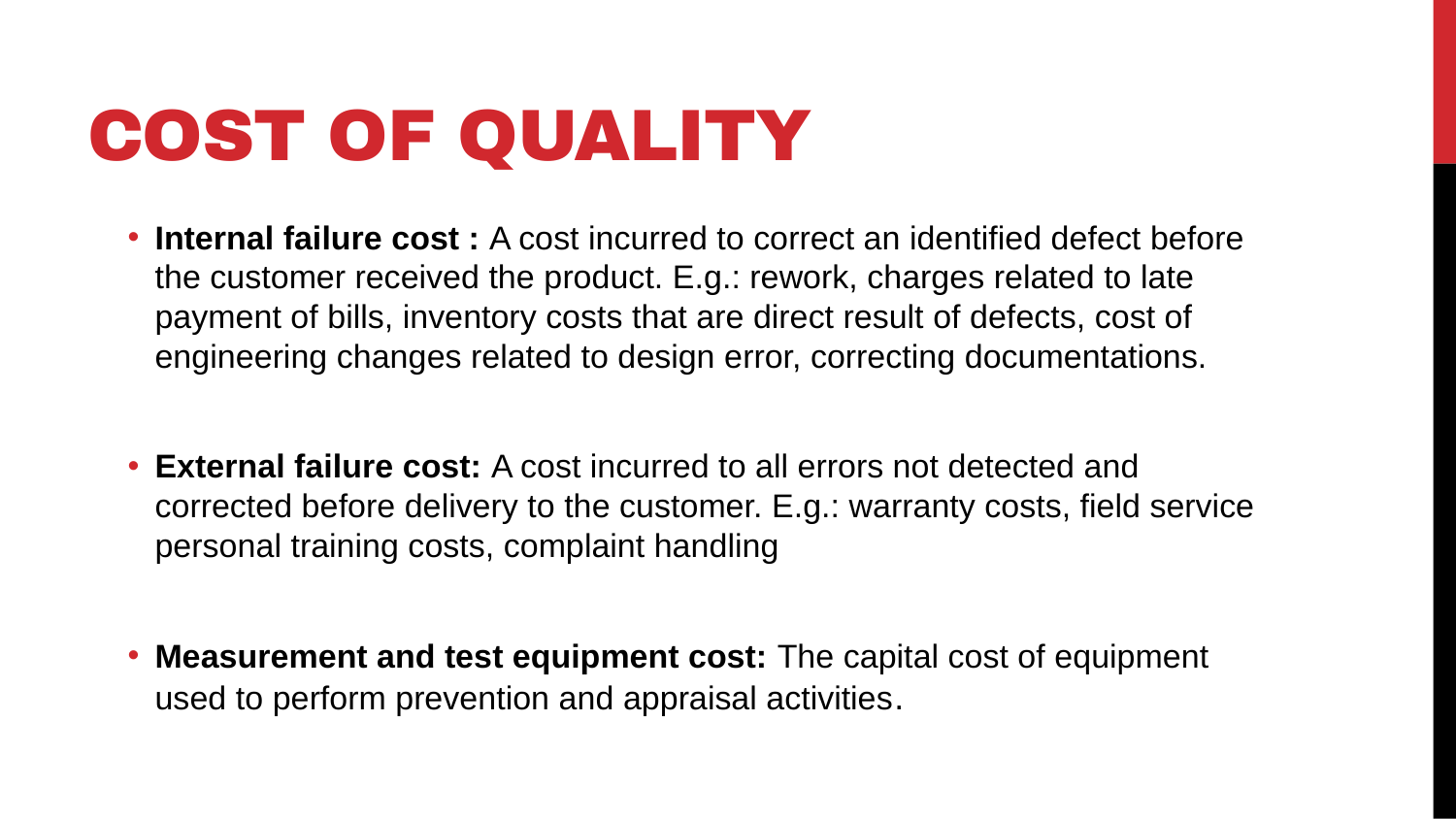

# Cost of Quality
Internal failure cost : A cost incurred to correct an identified defect before the customer received the product. E.g.: rework, charges related to late payment of bills, inventory costs that are direct result of defects, cost of engineering changes related to design error, correcting documentations.

External failure cost: A cost incurred to all errors not detected and corrected before delivery to the customer. E.g.: warranty costs, field service personal training costs, complaint handling

Measurement and test equipment cost: The capital cost of equipment used to perform prevention and appraisal activities.